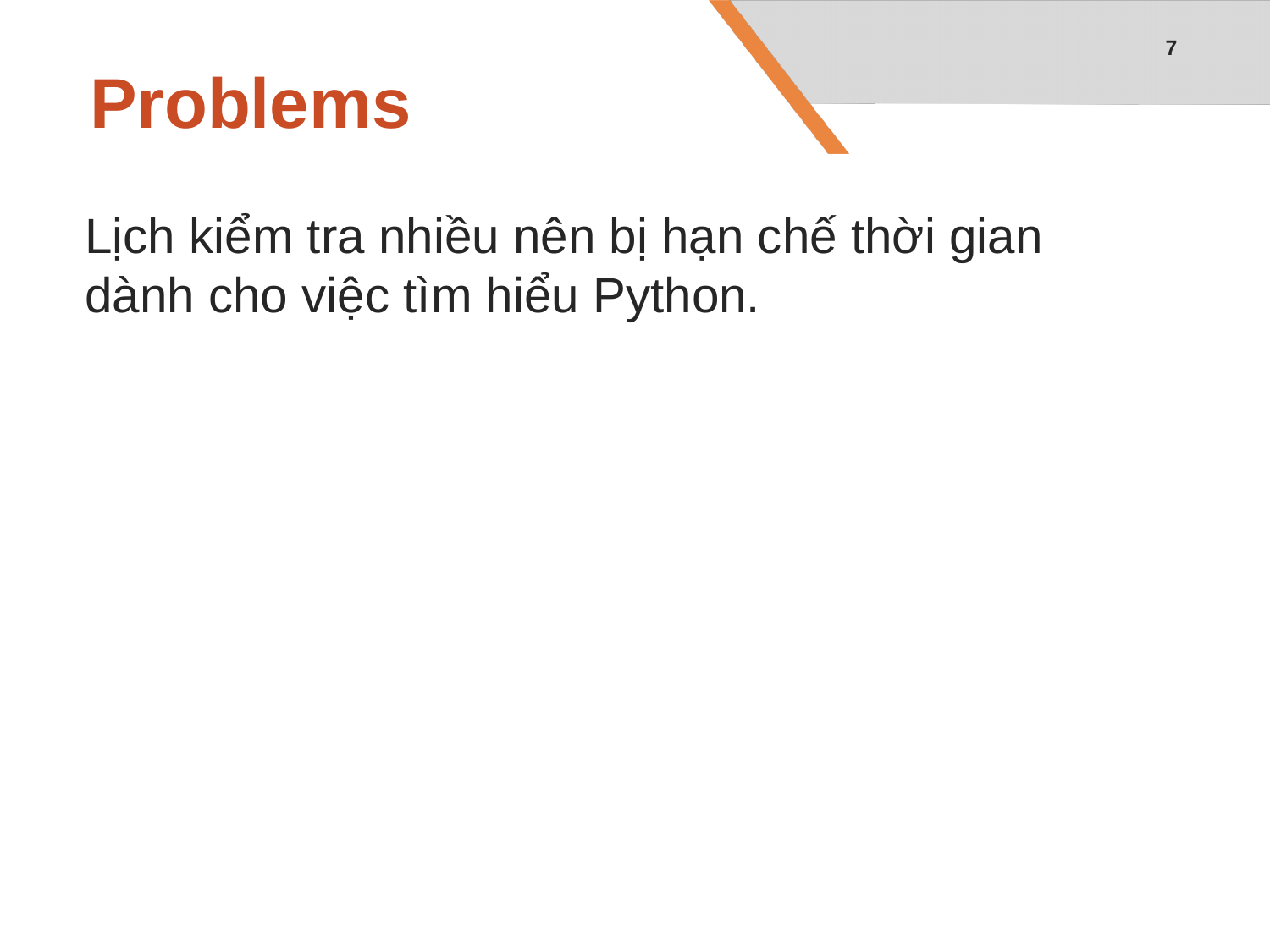

7
# Problems
Lịch kiểm tra nhiều nên bị hạn chế thời gian dành cho việc tìm hiểu Python.